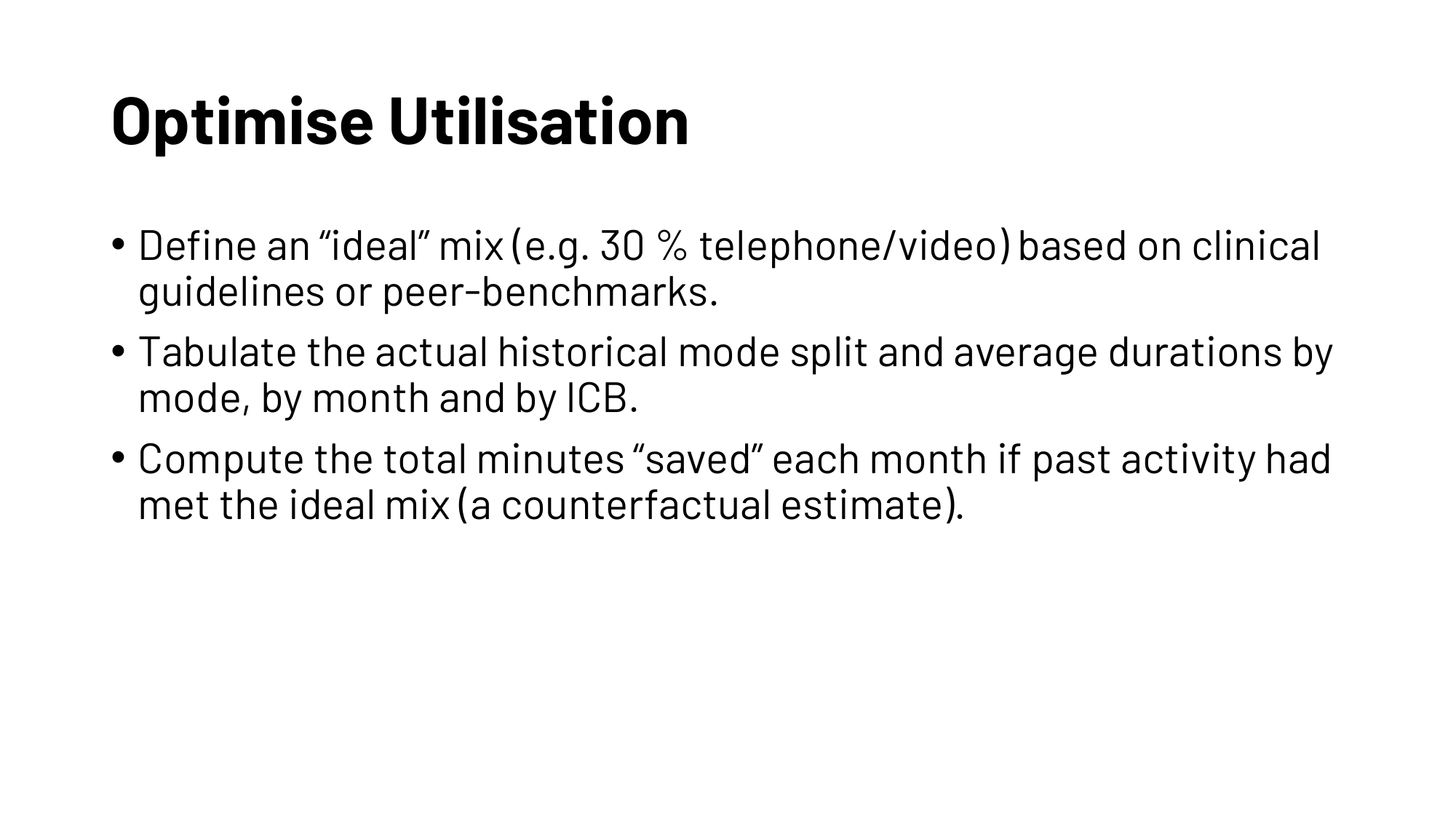

# Optimise Utilisation
Define an “ideal” mix (e.g. 30 % telephone/video) based on clinical guidelines or peer-benchmarks.
Tabulate the actual historical mode split and average durations by mode, by month and by ICB.
Compute the total minutes “saved” each month if past activity had met the ideal mix (a counterfactual estimate).